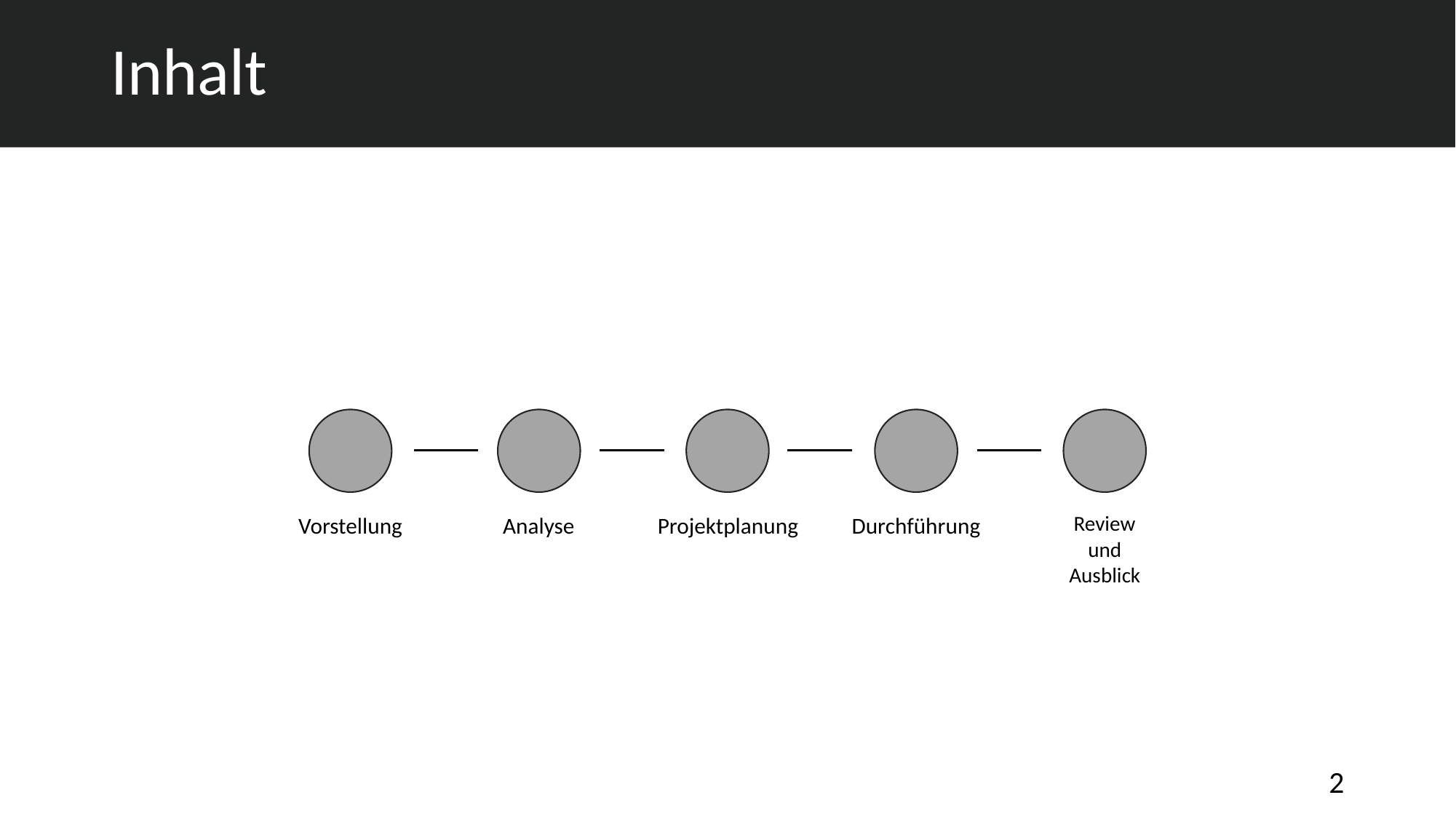

# Inhalt

Review
und
Ausblick

Analyse
Vorstellung
Projektplanung
Durchführung
2